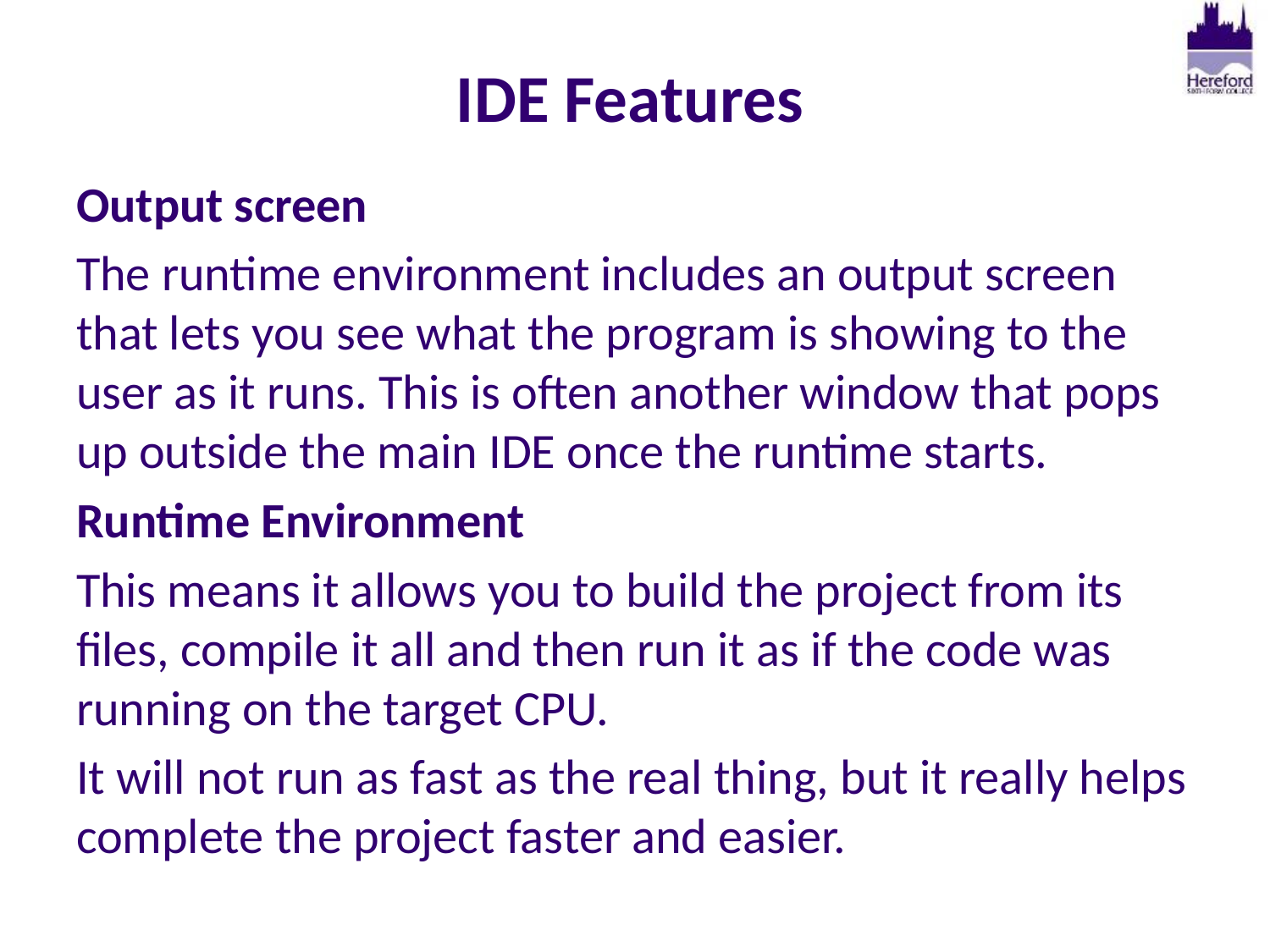

# IDE Features
Output screen
The runtime environment includes an output screen that lets you see what the program is showing to the user as it runs. This is often another window that pops up outside the main IDE once the runtime starts.
Runtime Environment
This means it allows you to build the project from its files, compile it all and then run it as if the code was running on the target CPU.
It will not run as fast as the real thing, but it really helps complete the project faster and easier.